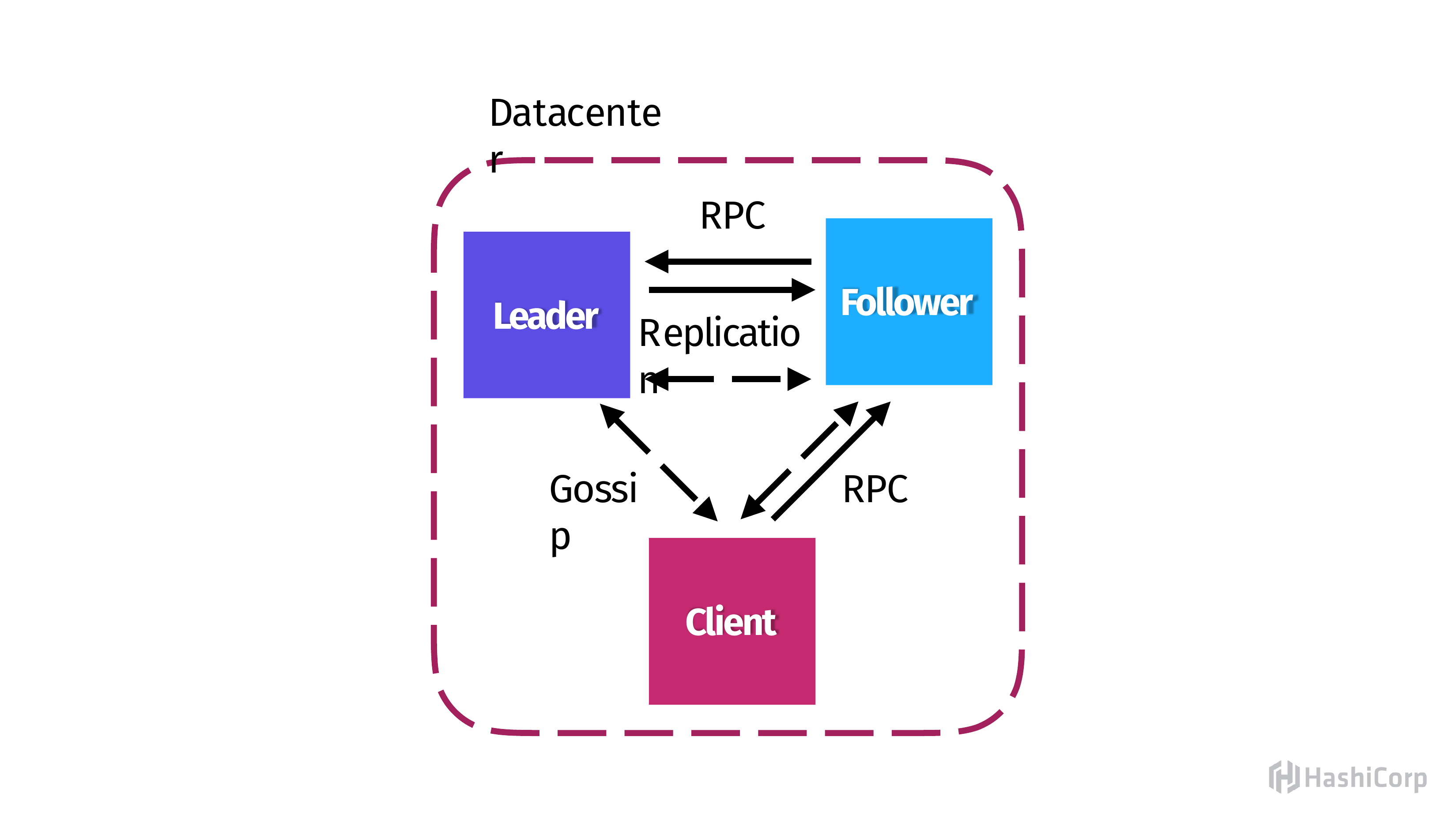

# Datacenter

RPC

Follower

Leader

Replication

Gossip
RPC

Client